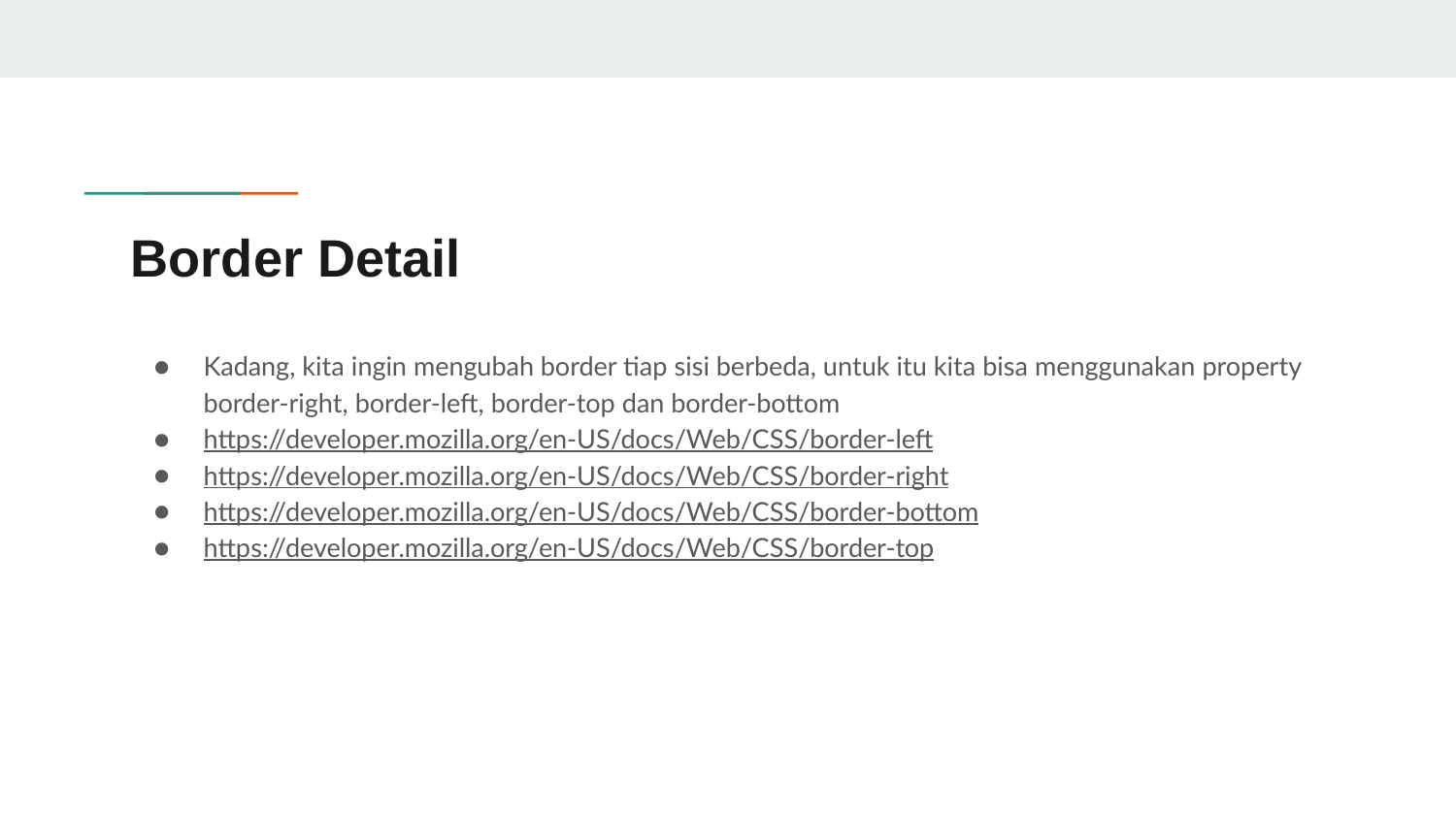

# Border Detail
Kadang, kita ingin mengubah border tiap sisi berbeda, untuk itu kita bisa menggunakan property border-right, border-left, border-top dan border-bottom
https://developer.mozilla.org/en-US/docs/Web/CSS/border-left
https://developer.mozilla.org/en-US/docs/Web/CSS/border-right
https://developer.mozilla.org/en-US/docs/Web/CSS/border-bottom
https://developer.mozilla.org/en-US/docs/Web/CSS/border-top